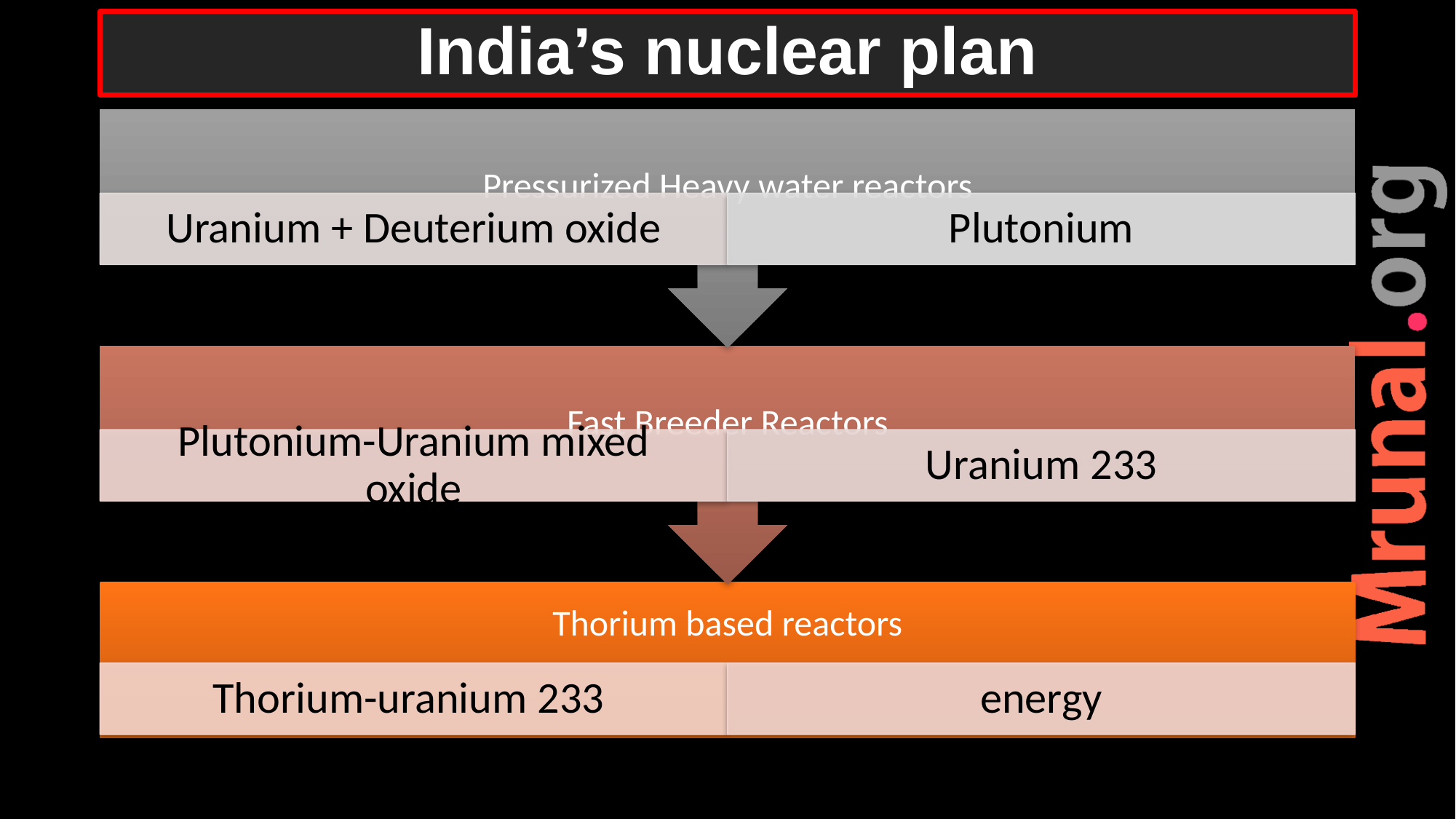

# India’s nuclear plan
Thorium based reactors
Thorium-uranium 233
energy
Fast Breeder Reactors
Plutonium-Uranium mixed oxide
Uranium 233
Pressurized Heavy water reactors
Uranium + Deuterium oxide
Plutonium